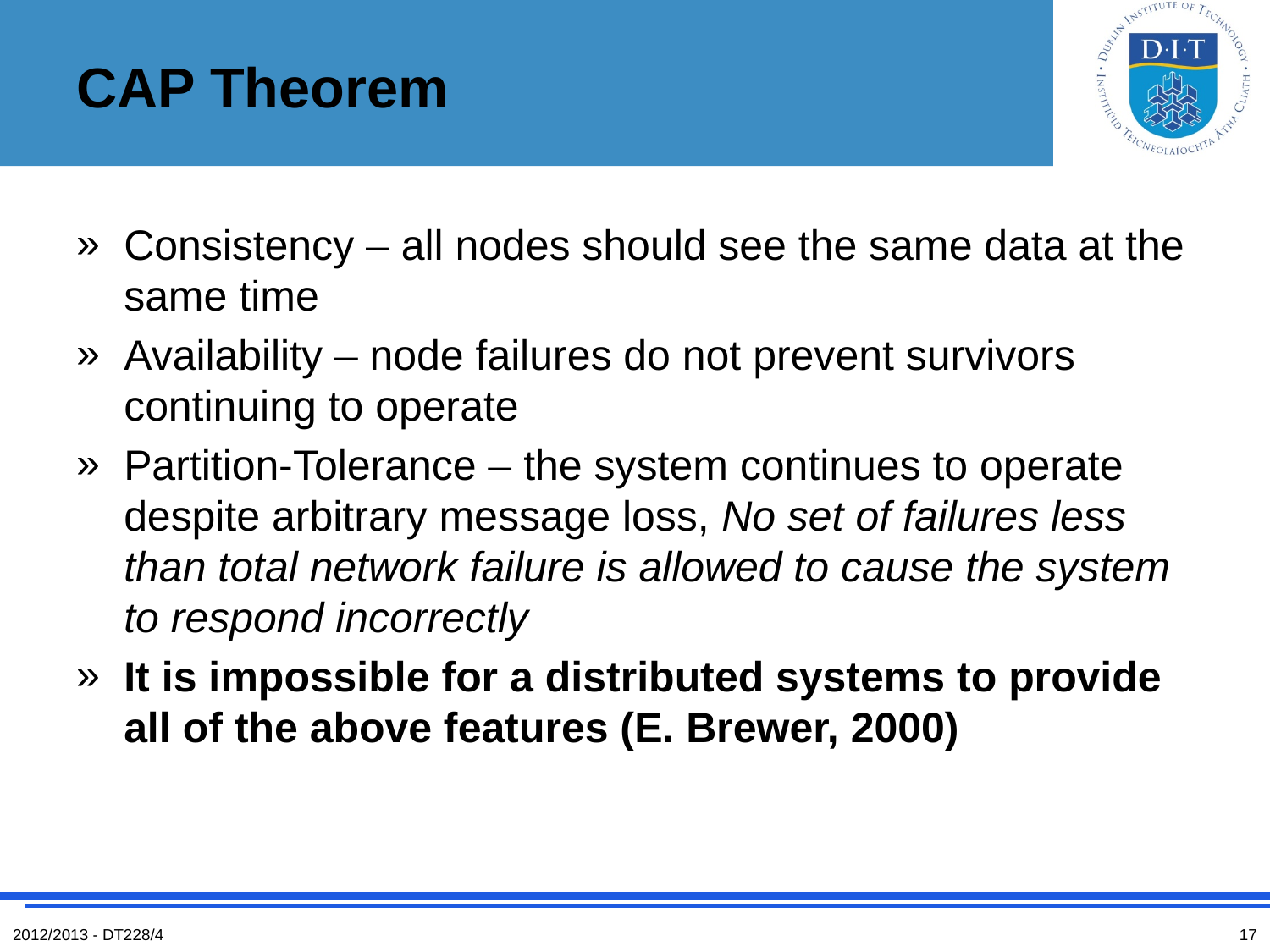

# CAP Theorem
Consistency – all nodes should see the same data at the same time
Availability – node failures do not prevent survivors continuing to operate
Partition-Tolerance – the system continues to operate despite arbitrary message loss, No set of failures less than total network failure is allowed to cause the system to respond incorrectly
It is impossible for a distributed systems to provide all of the above features (E. Brewer, 2000)
2012/2013 - DT228/4
17